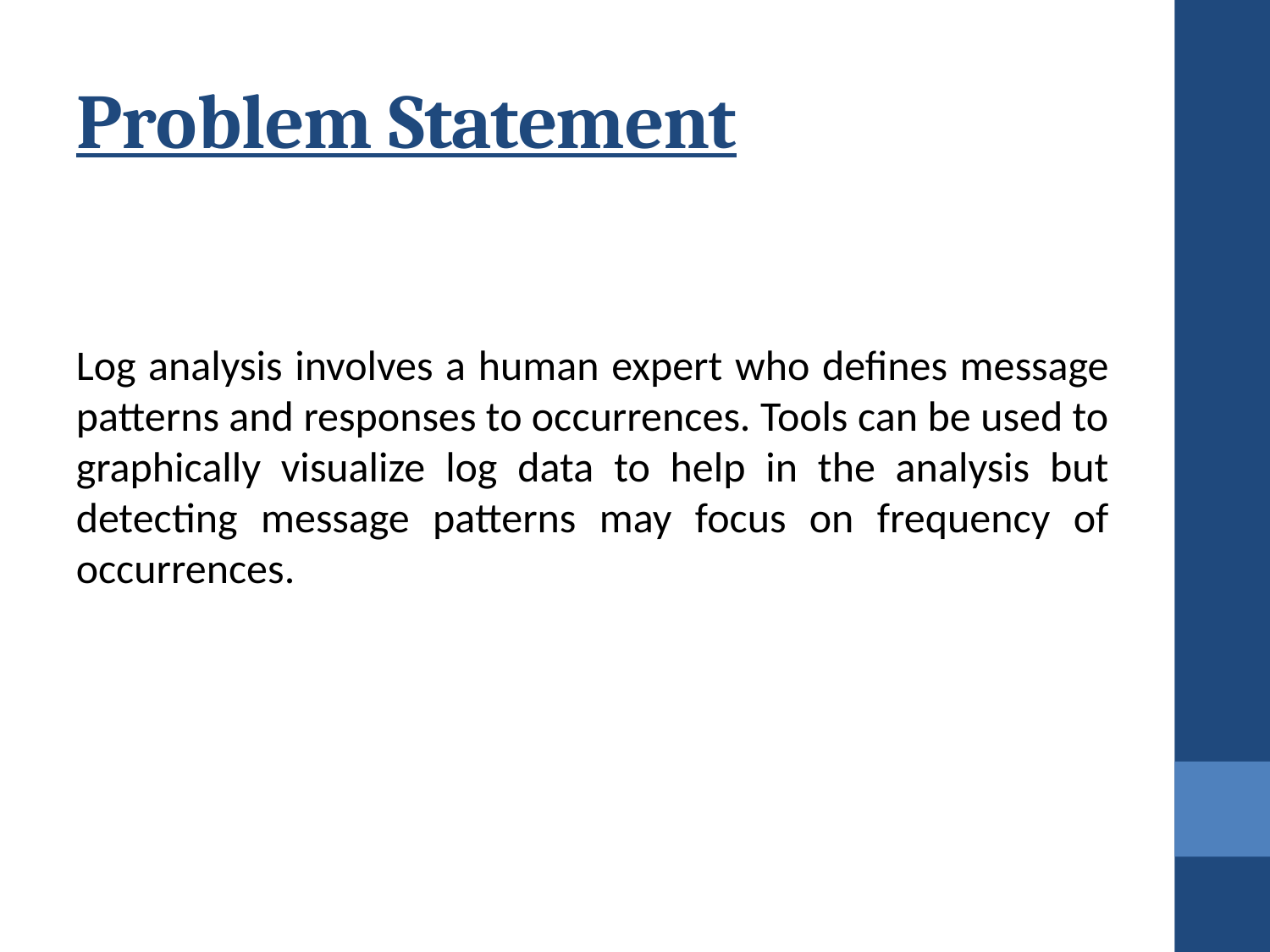

Problem Statement

Log analysis involves a human expert who defines message patterns and responses to occurrences. Tools can be used to graphically visualize log data to help in the analysis but detecting message patterns may focus on frequency of occurrences.